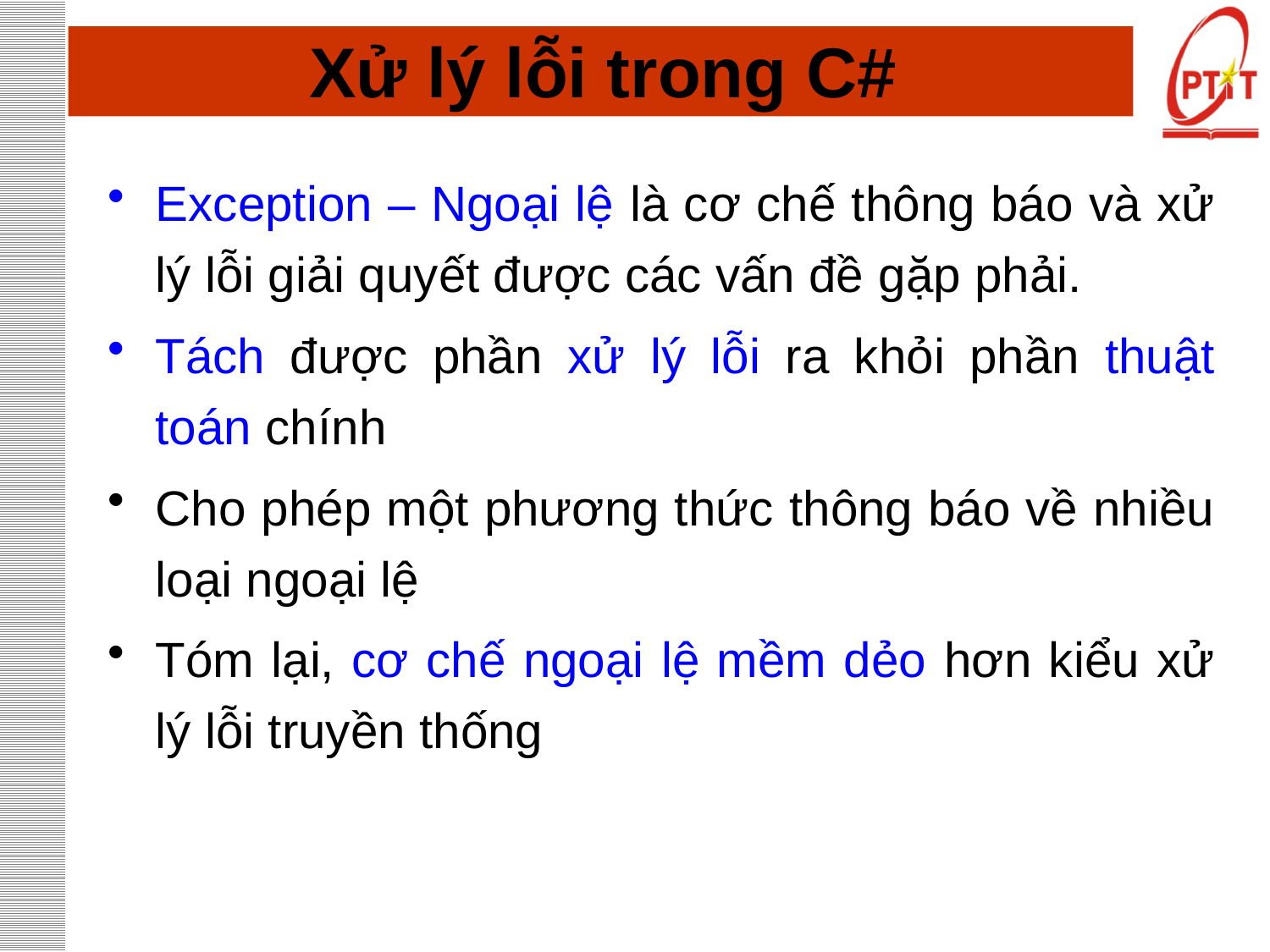

# Xử lý lỗi trong C#
Exception – Ngoại lệ là cơ chế thông báo và xử lý lỗi giải quyết được các vấn đề gặp phải.
Tách được phần xử lý lỗi ra khỏi phần thuật toán chính
Cho phép một phương thức thông báo về nhiều loại ngoại lệ
Tóm lại, cơ chế ngoại lệ mềm dẻo hơn kiểu xử lý lỗi truyền thống